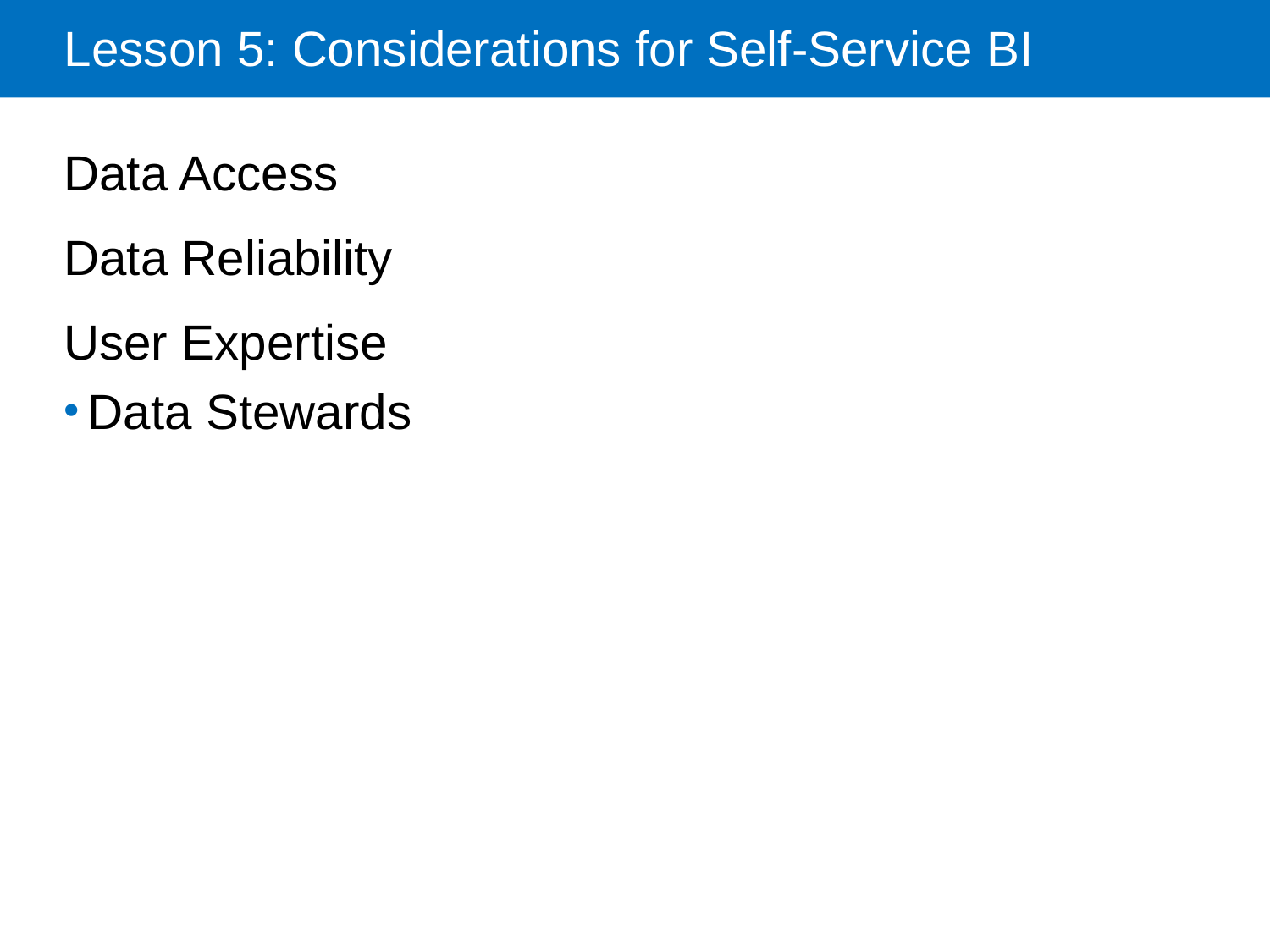

# Lesson 5: Considerations for Self-Service BI
Data Access
Data Reliability
User Expertise
Data Stewards